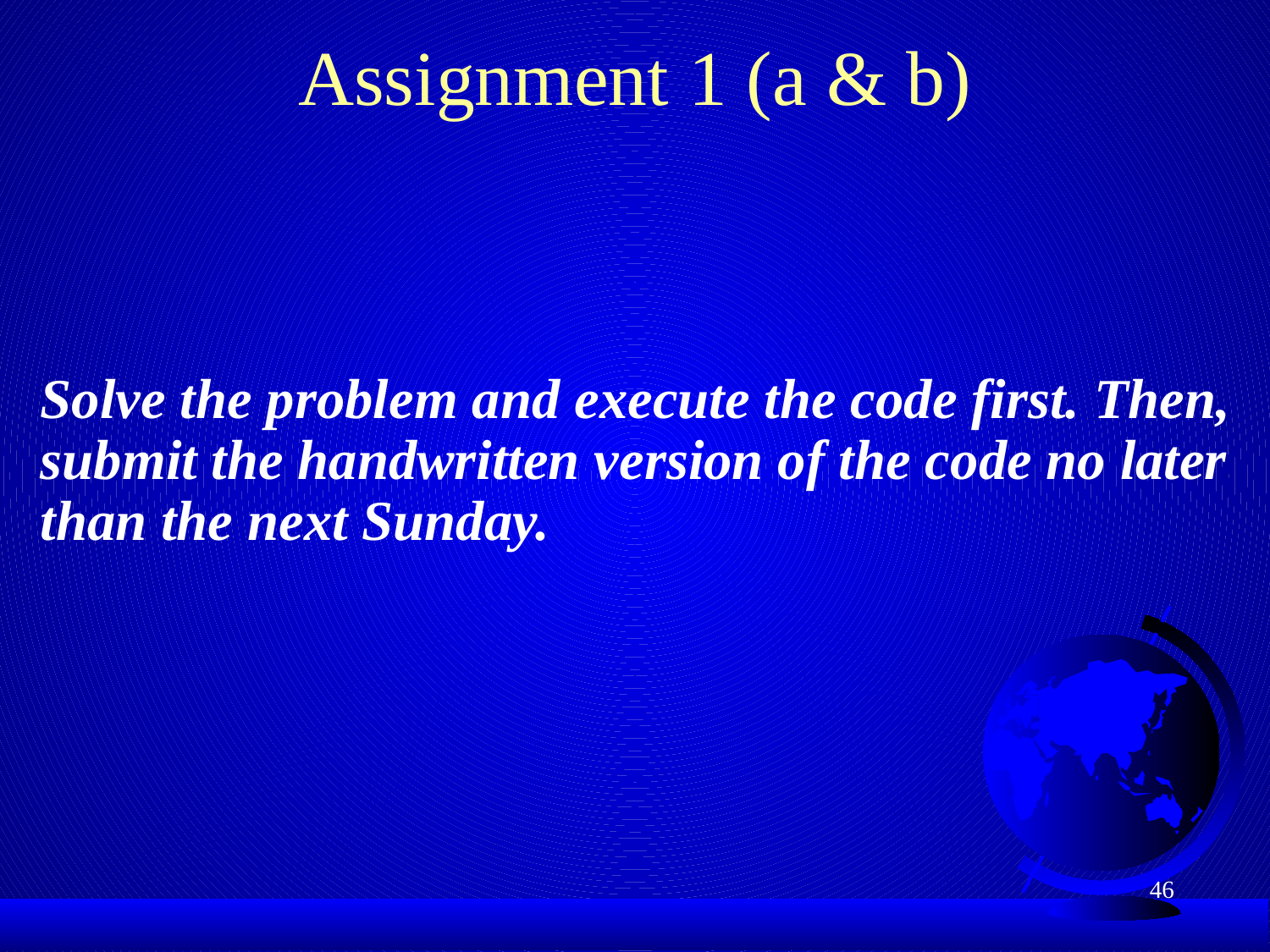

# Assignment 1 (a & b)

Solve the problem and execute the code first. Then, submit the handwritten version of the code no later than the next Sunday.
46